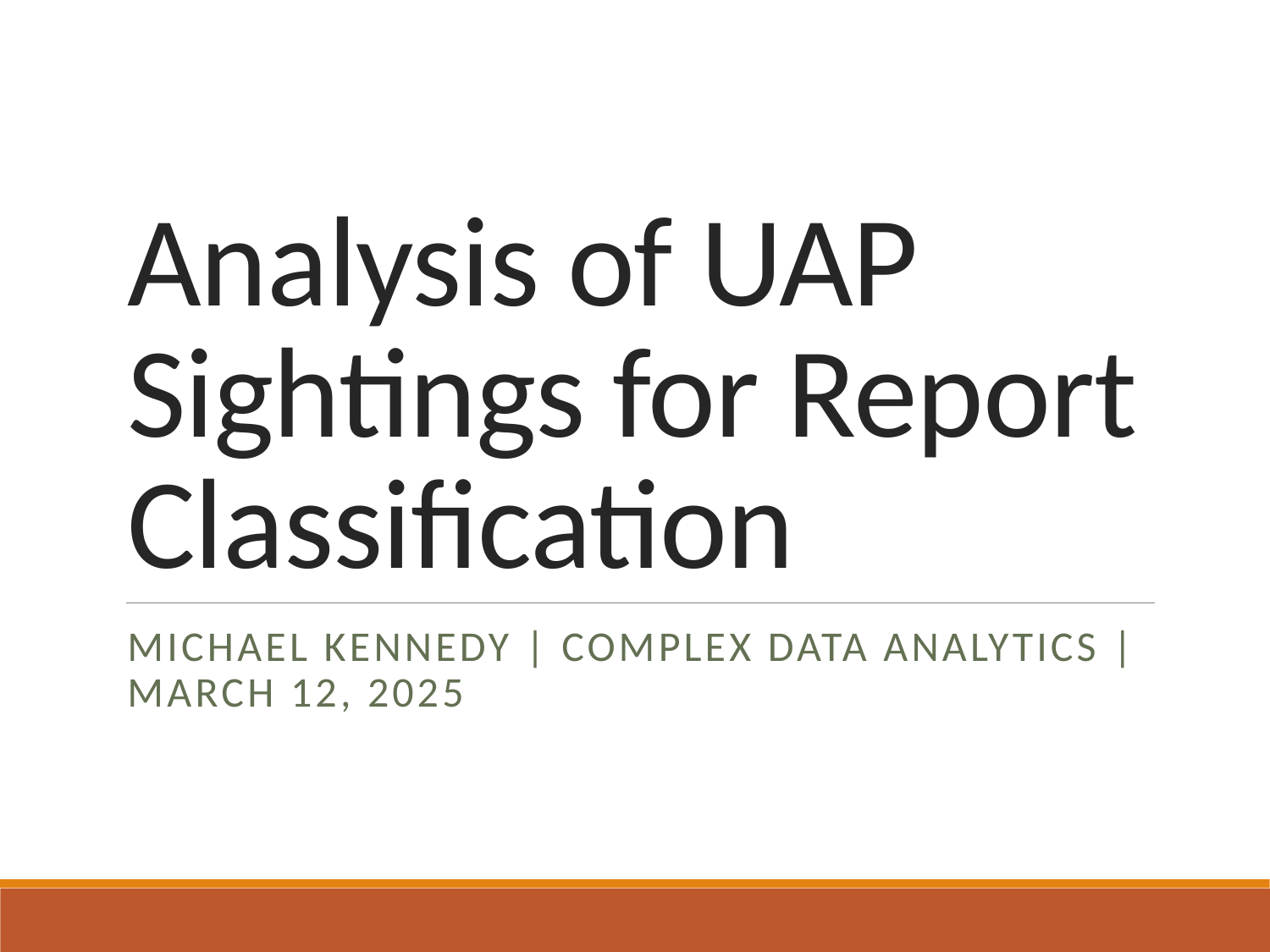

# Analysis of UAP Sightings for Report Classification
Michael Kennedy | Complex Data Analytics | March 12, 2025